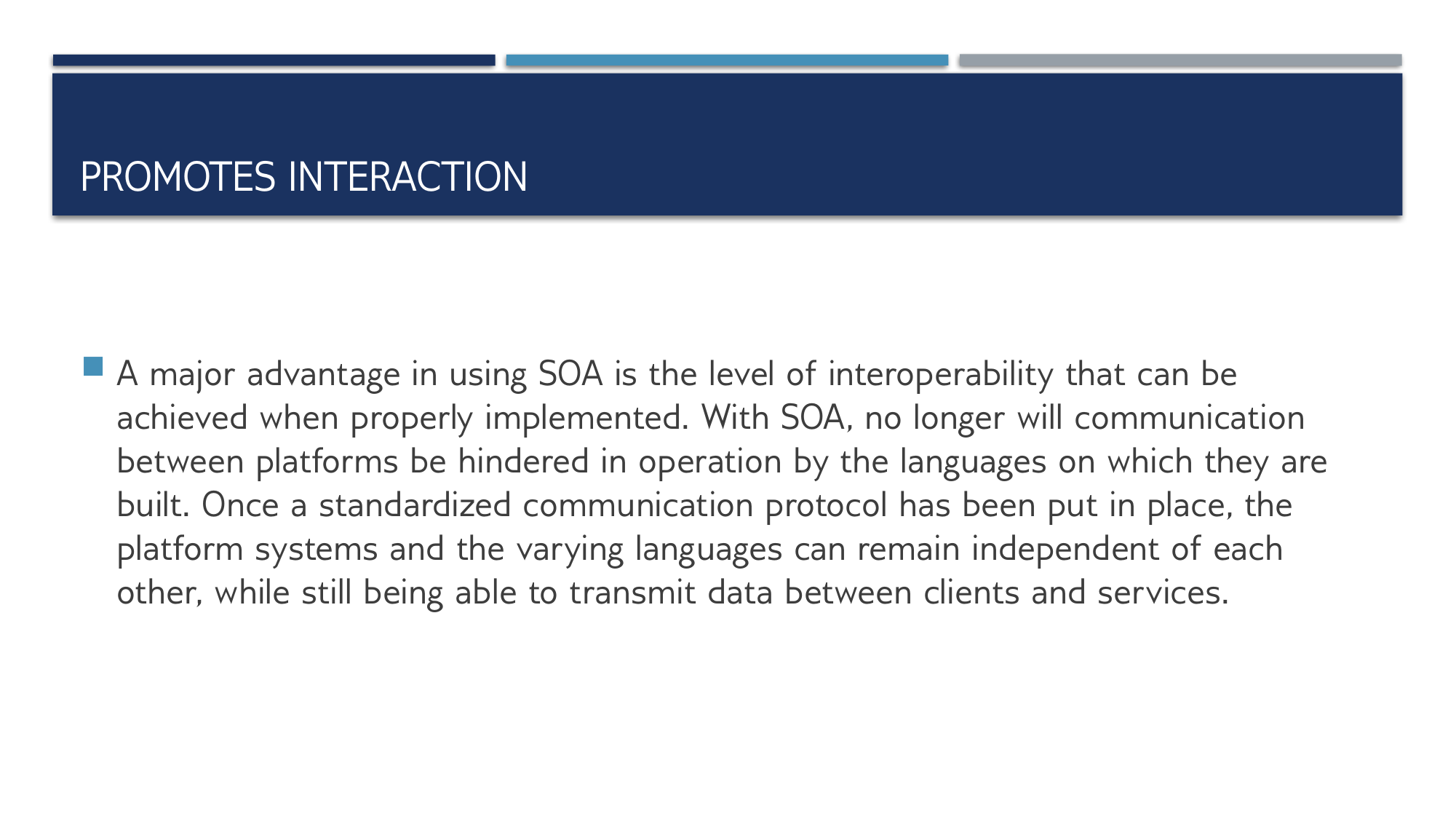

# Promotes interaction
A major advantage in using SOA is the level of interoperability that can be achieved when properly implemented. With SOA, no longer will communication between platforms be hindered in operation by the languages on which they are built. Once a standardized communication protocol has been put in place, the platform systems and the varying languages can remain independent of each other, while still being able to transmit data between clients and services.